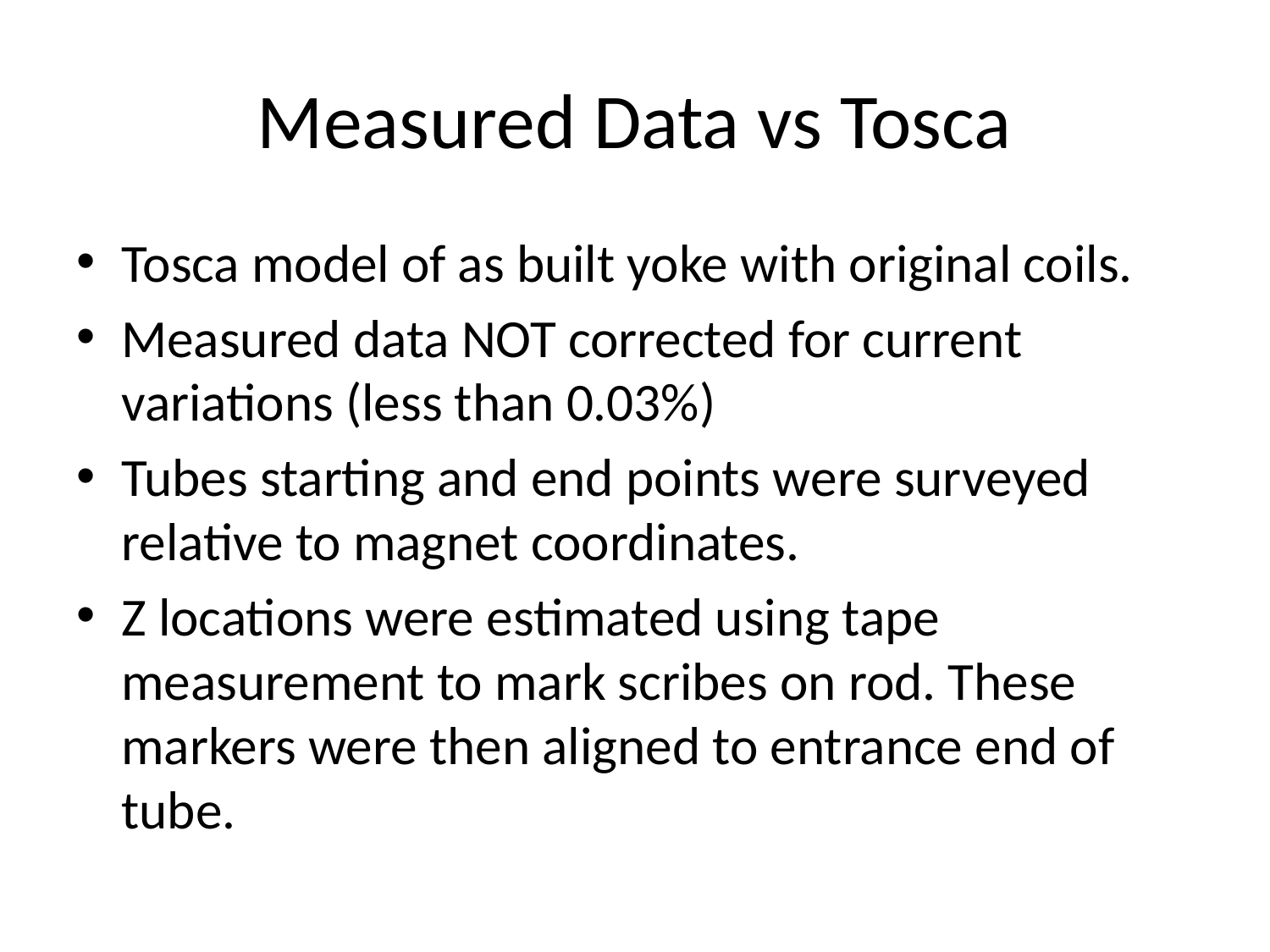

# Measured Data vs Tosca
Tosca model of as built yoke with original coils.
Measured data NOT corrected for current variations (less than 0.03%)
Tubes starting and end points were surveyed relative to magnet coordinates.
Z locations were estimated using tape measurement to mark scribes on rod. These markers were then aligned to entrance end of tube.